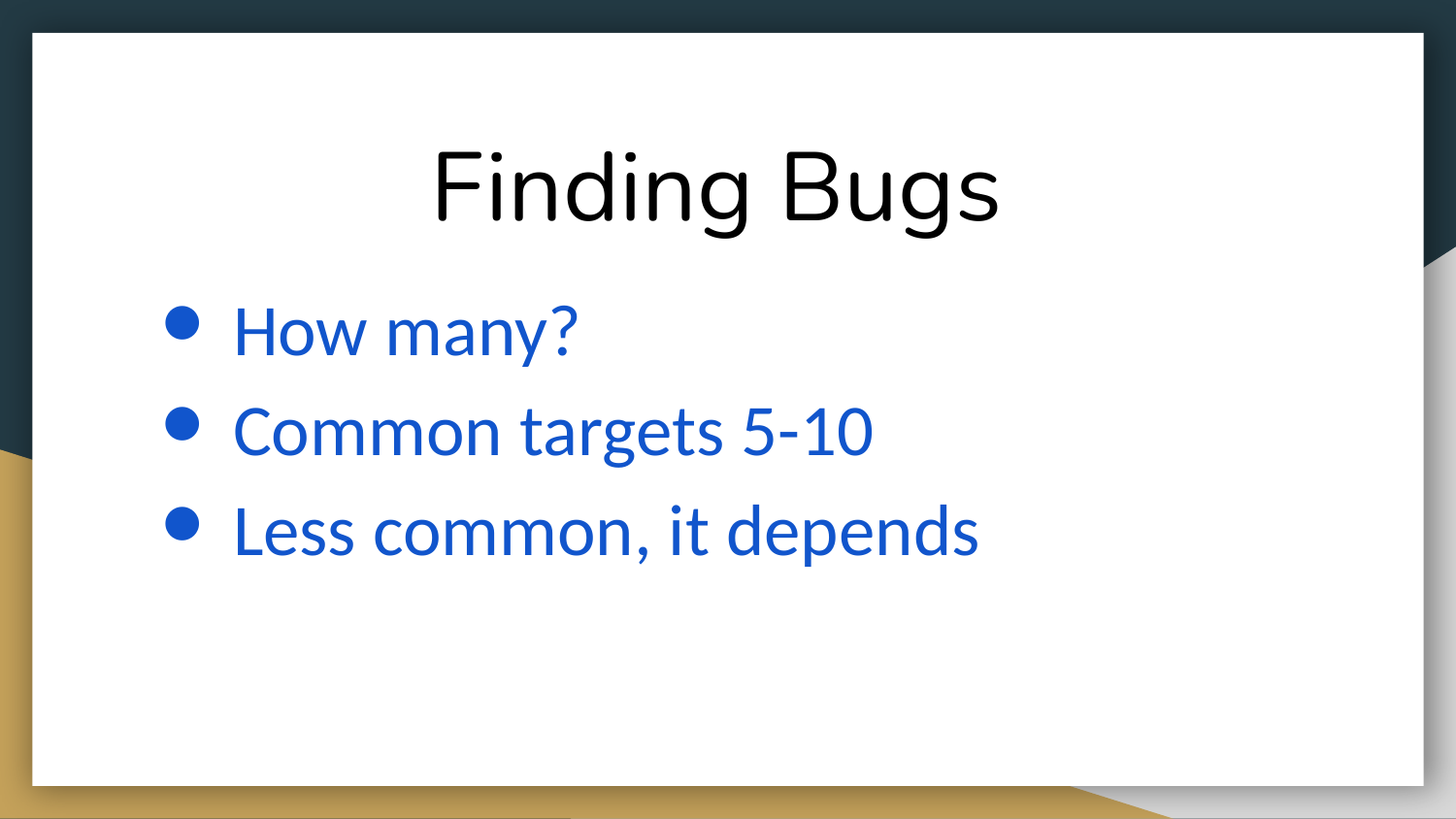

# Finding Bugs
How many?
Common targets 5-10
Less common, it depends